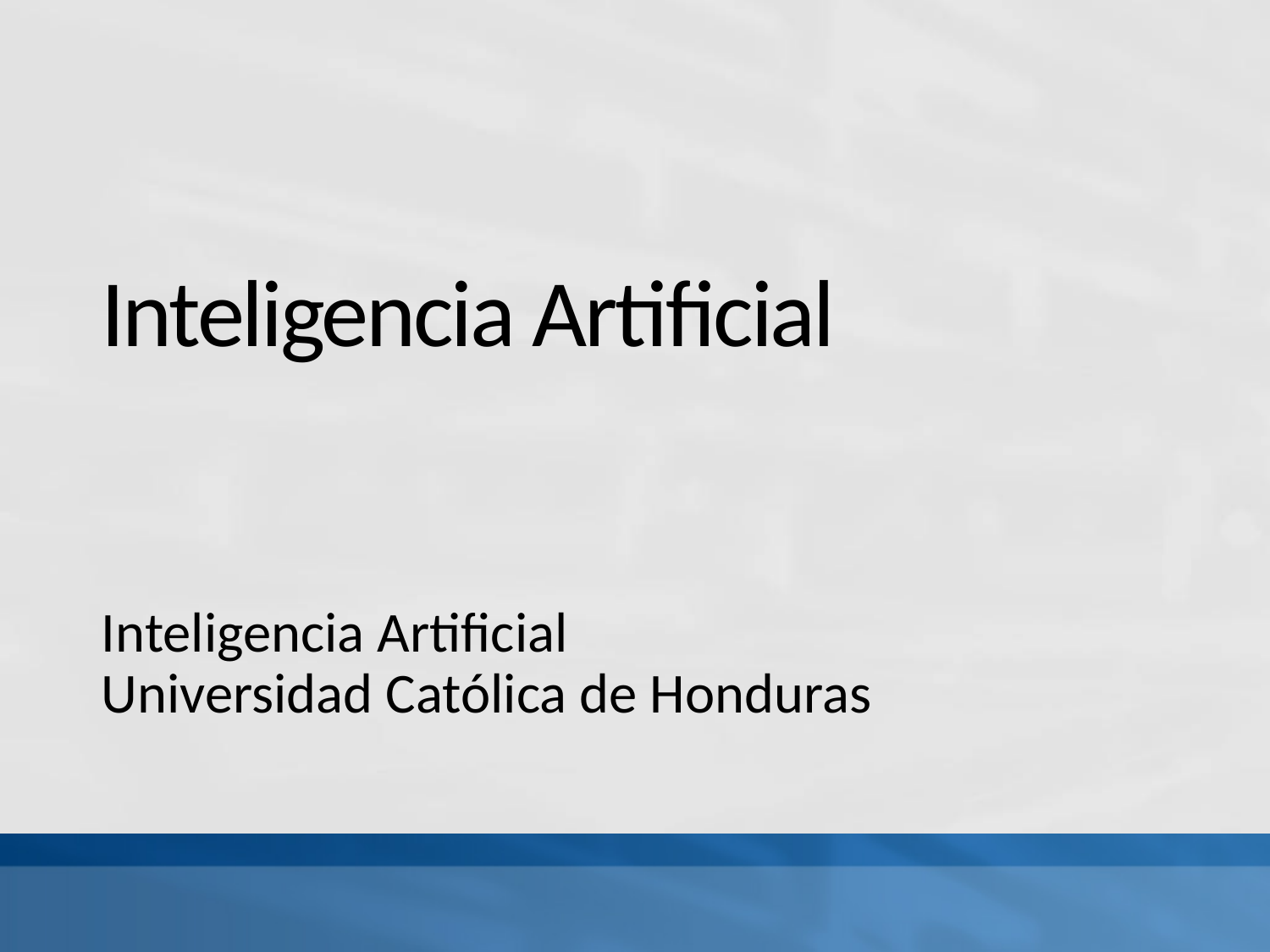

# Inteligencia Artificial
Inteligencia Artificial
Universidad Católica de Honduras